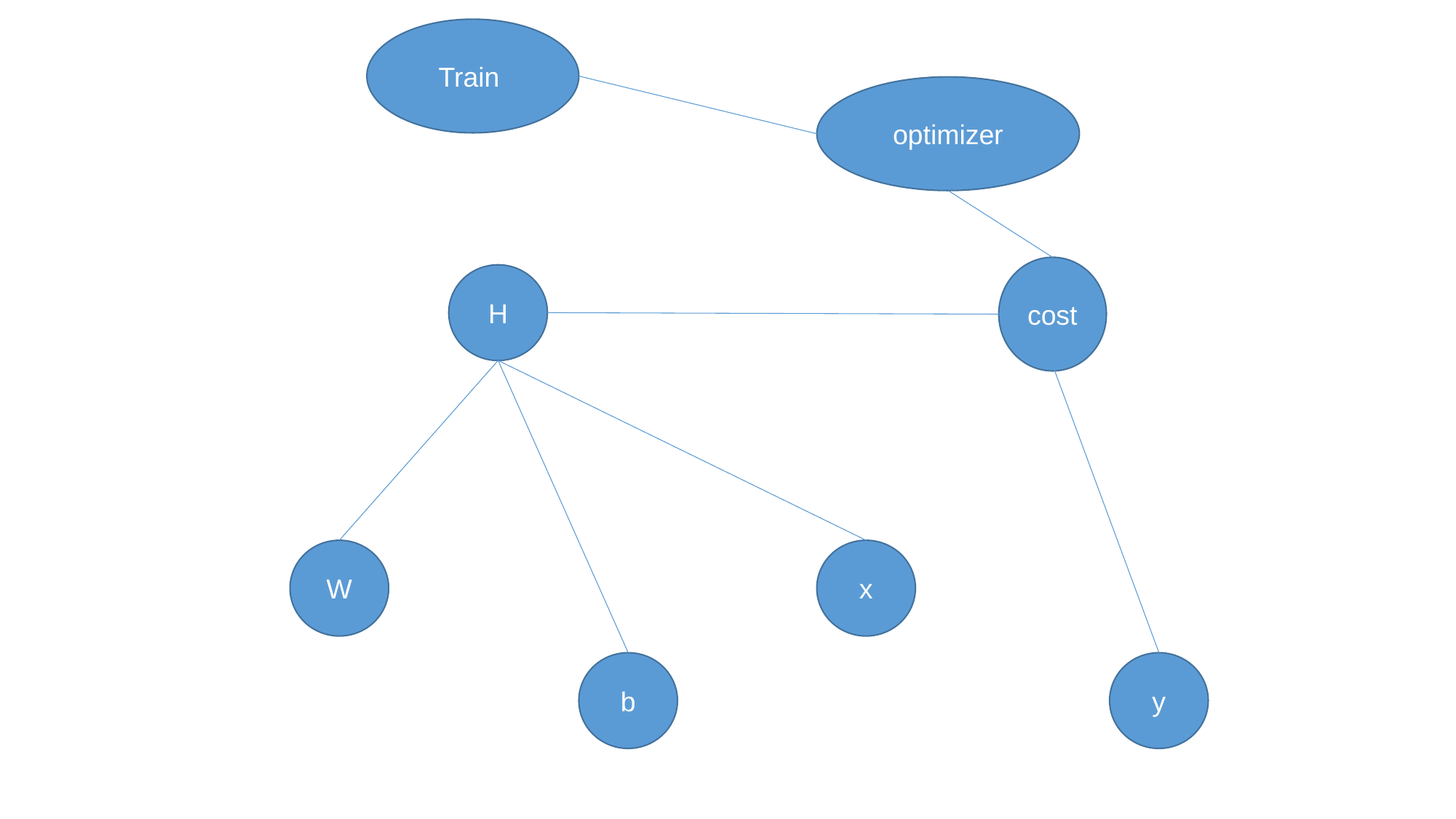

Train
optimizer
cost
H
W
x
b
y